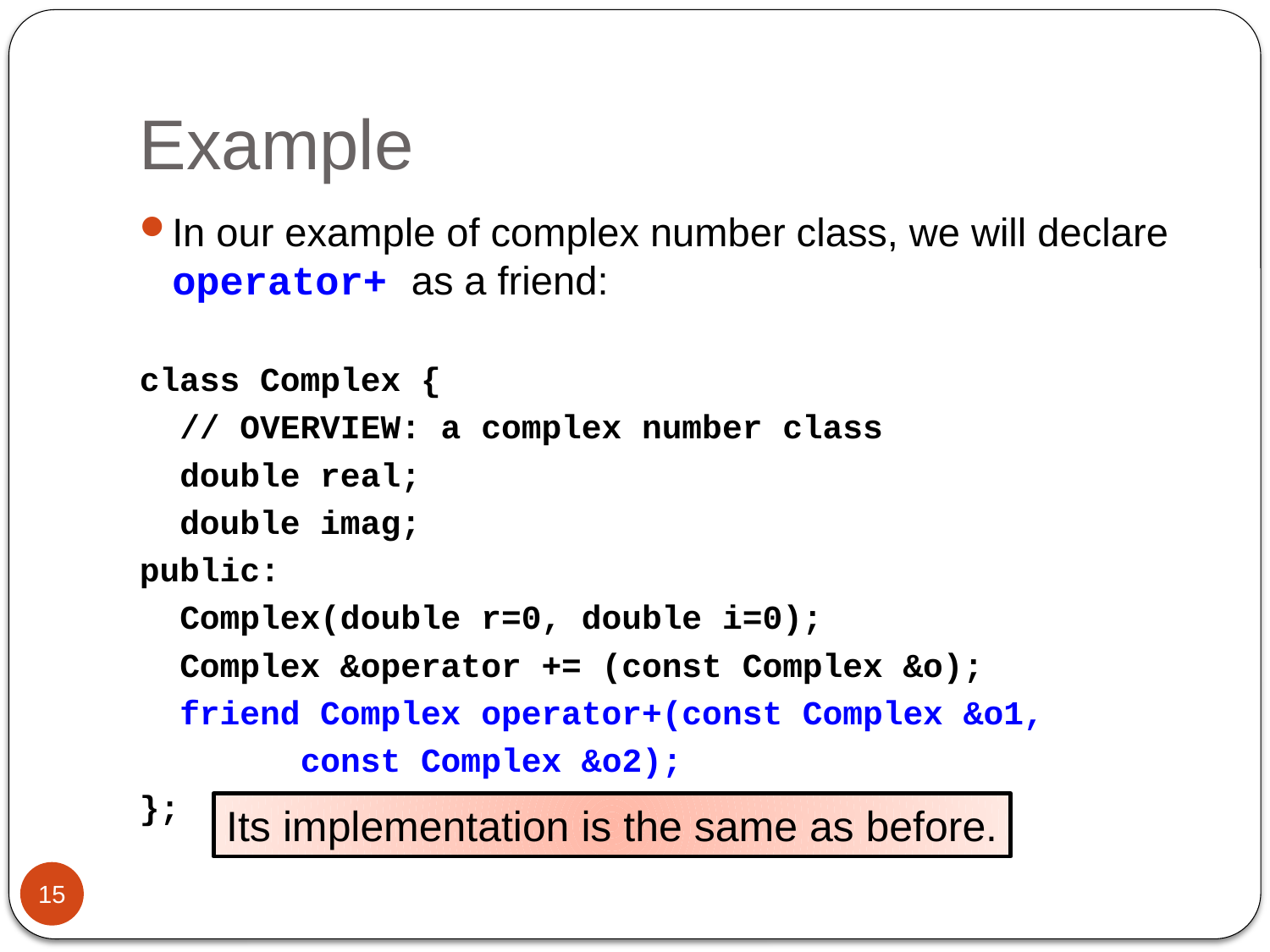

# Example
In our example of complex number class, we will declare operator+ as a friend:

class Complex {
  // OVERVIEW: a complex number class
  double real;
  double imag;
public:
  Complex(double r=0, double i=0);
  Complex &operator += (const Complex &o);
  friend Complex operator+(const Complex &o1,
        const Complex &o2);
};

Its implementation is the same as before.
15